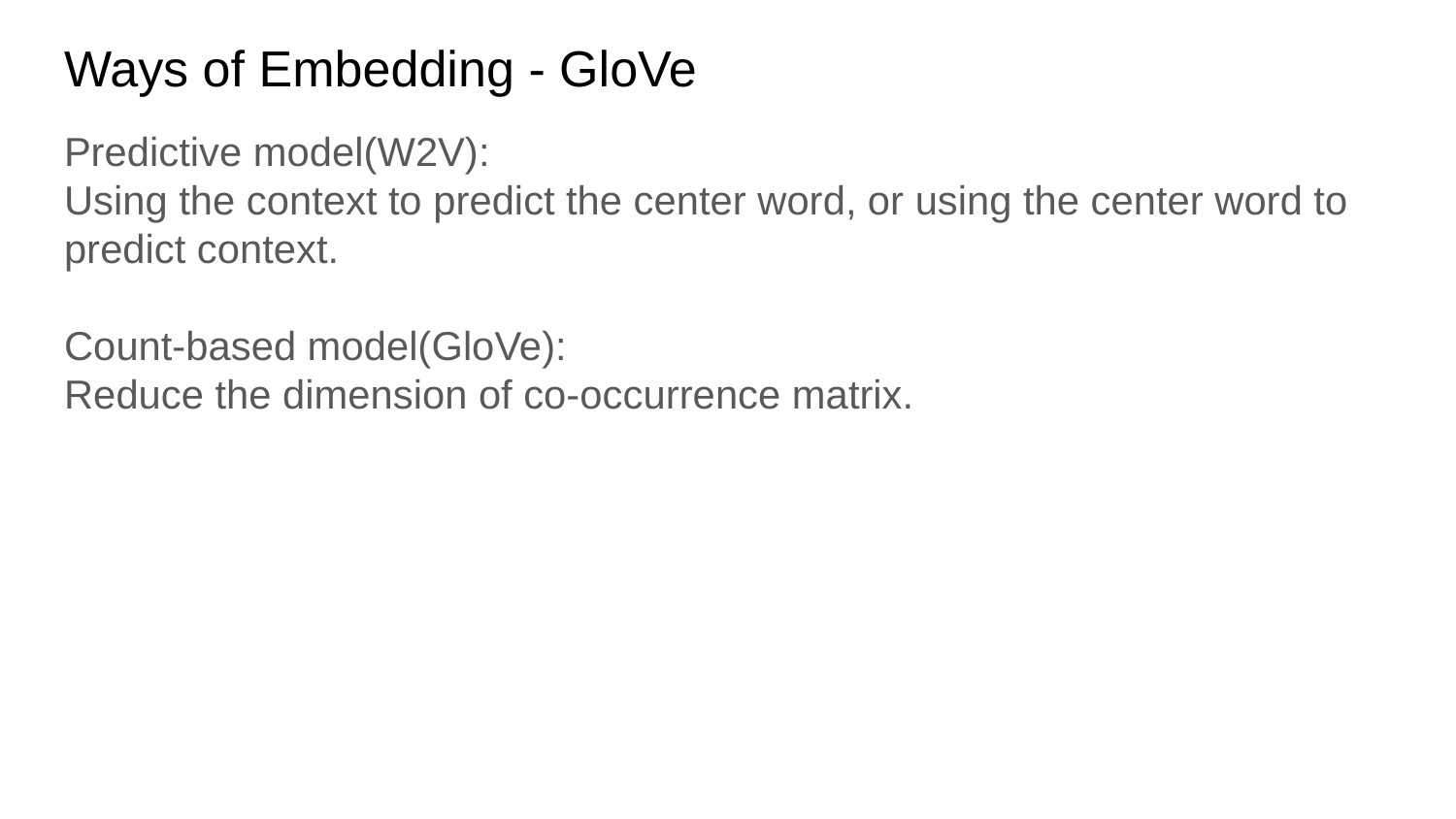

# Ways of Embedding - GloVe
Predictive model(W2V):
Using the context to predict the center word, or using the center word to predict context.

Count-based model(GloVe):
Reduce the dimension of co-occurrence matrix.